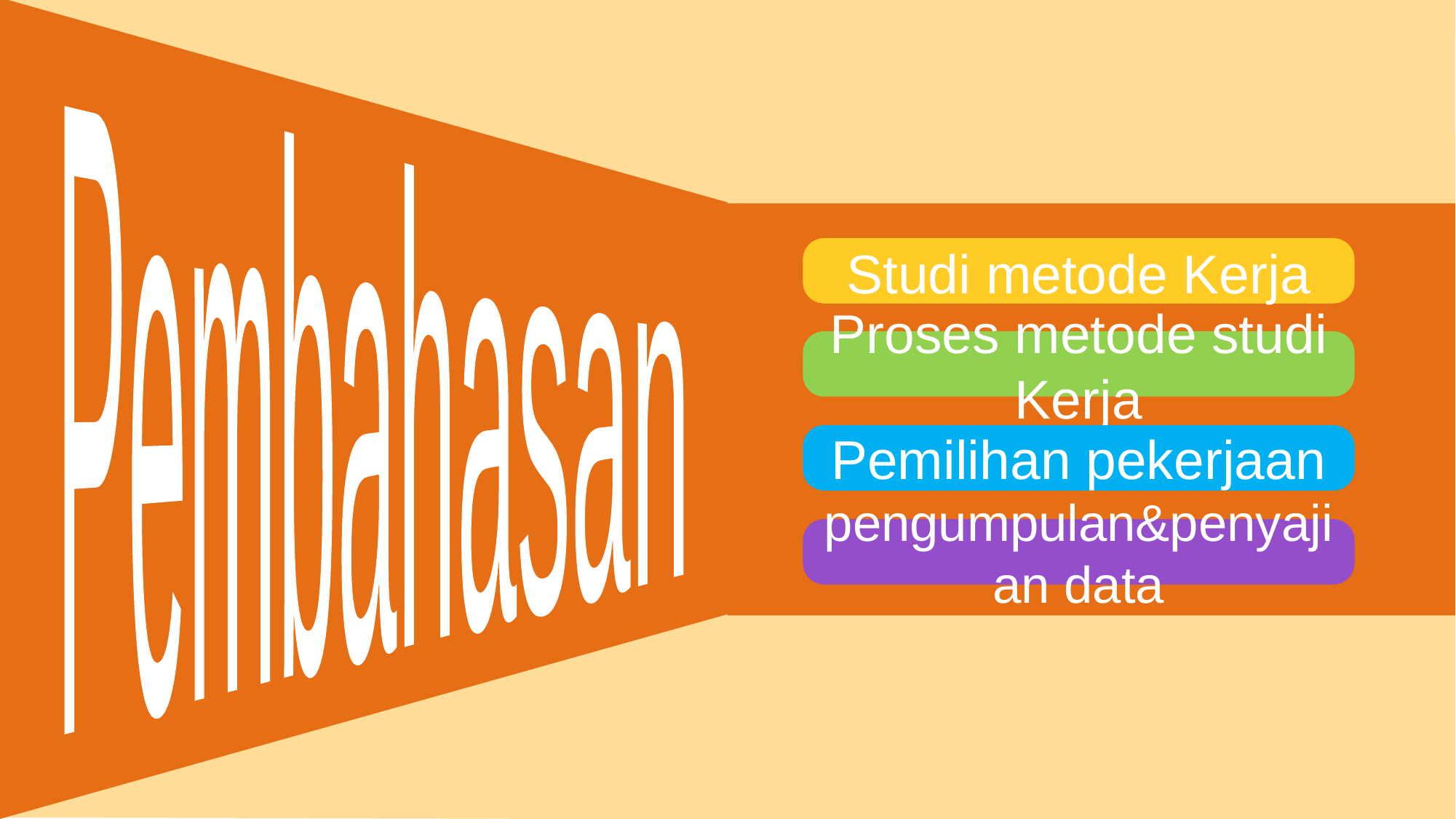

Pembahasan

Studi metode Kerja

Proses metode studi Kerja
Pemilihan pekerjaan
pengumpulan&penyajian data